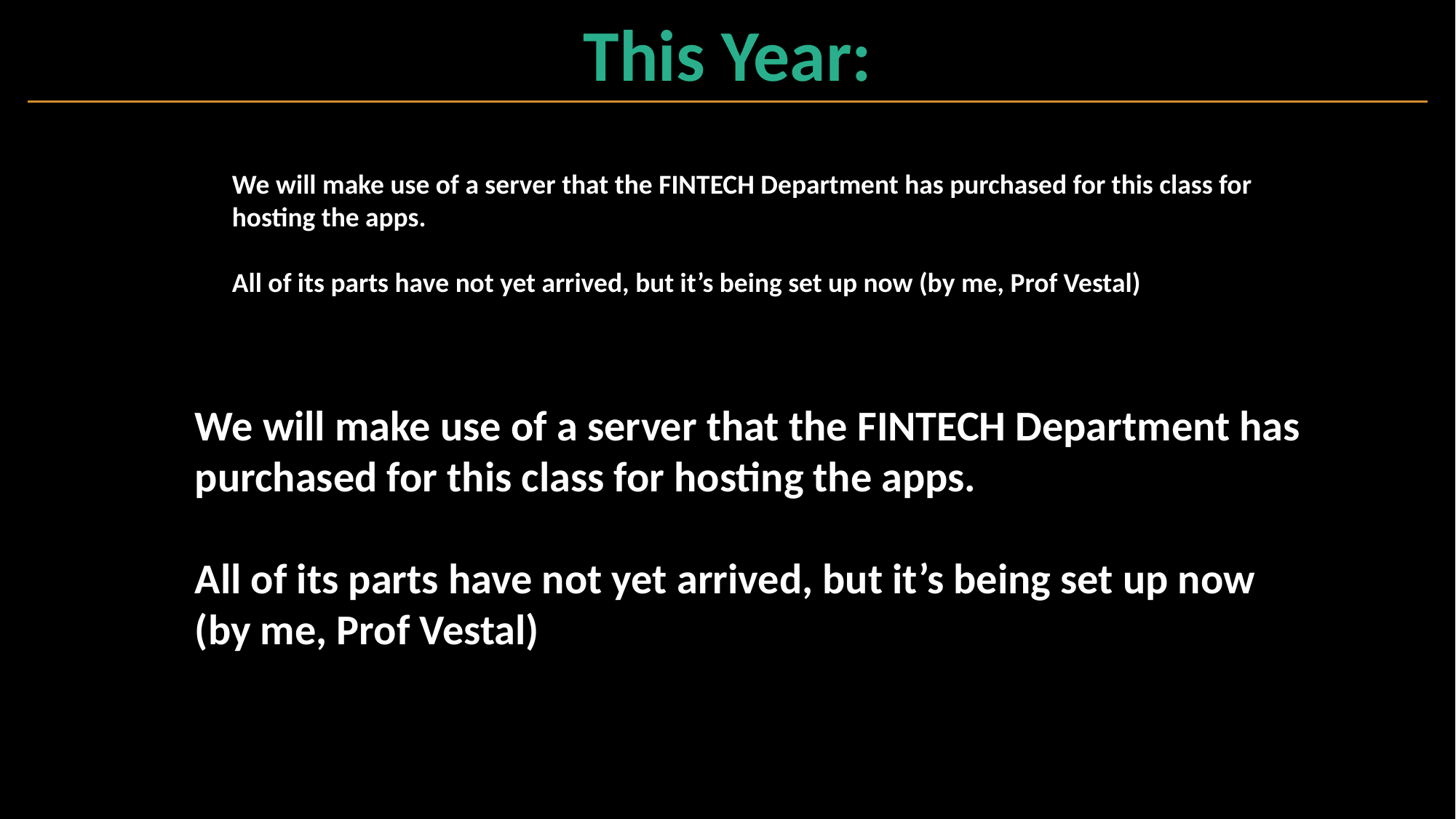

# This Year:
We will make use of a server that the FINTECH Department has purchased for this class for hosting the apps.

All of its parts have not yet arrived, but it’s being set up now (by me, Prof Vestal)
We will make use of a server that the FINTECH Department has purchased for this class for hosting the apps.

All of its parts have not yet arrived, but it’s being set up now (by me, Prof Vestal)